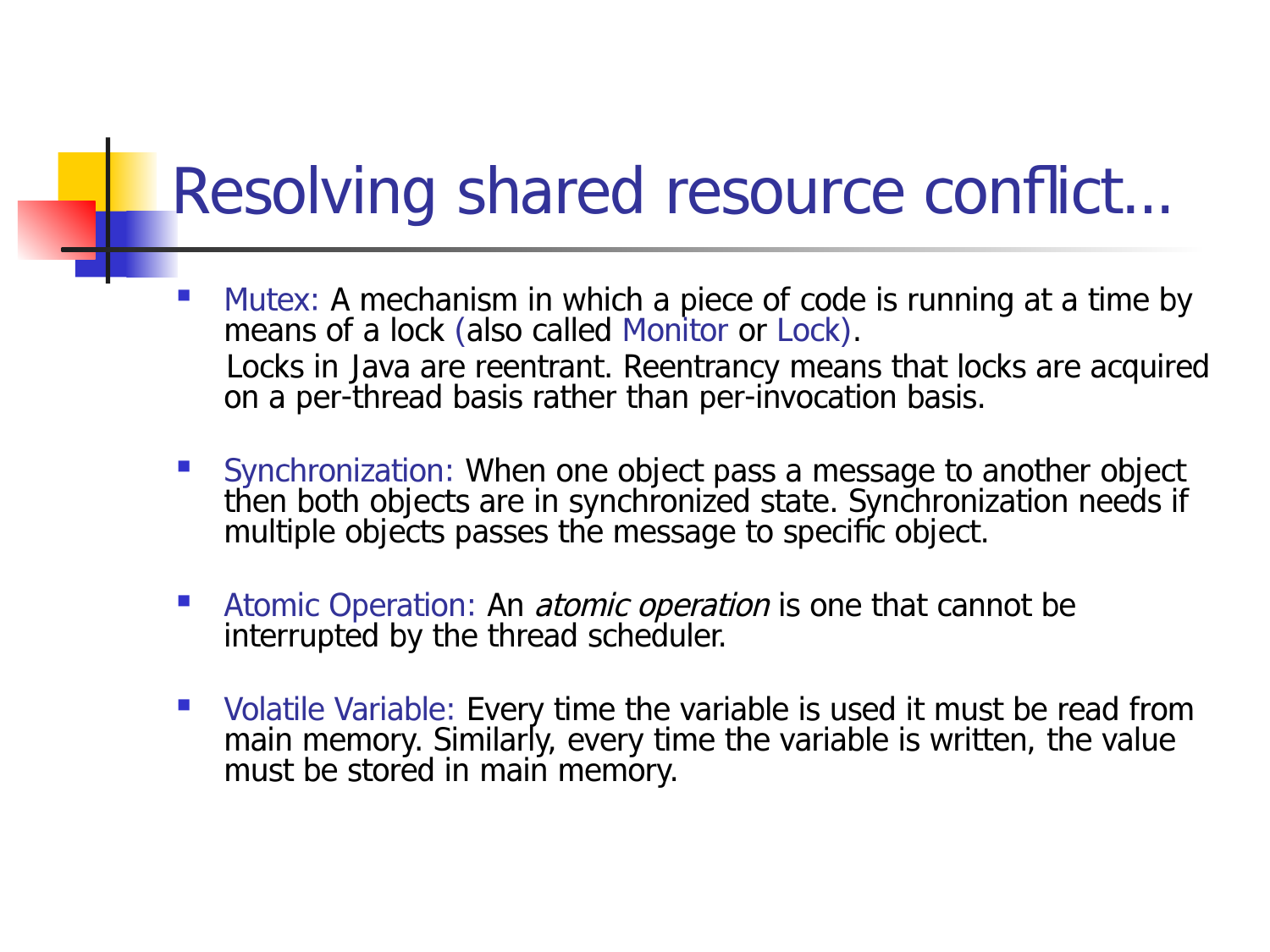

# Resolving shared resource conflict…
Mutex: A mechanism in which a piece of code is running at a time by means of a lock (also called Monitor or Lock).
     Locks in Java are reentrant. Reentrancy means that locks are acquired on a per-thread basis rather than per-invocation basis.

Synchronization: When one object pass a message to another object then both objects are in synchronized state. Synchronization needs if multiple objects passes the message to specific object.

Atomic Operation: An atomic operation is one that cannot be interrupted by the thread scheduler.

Volatile Variable: Every time the variable is used it must be read from main memory. Similarly, every time the variable is written, the value must be stored in main memory.